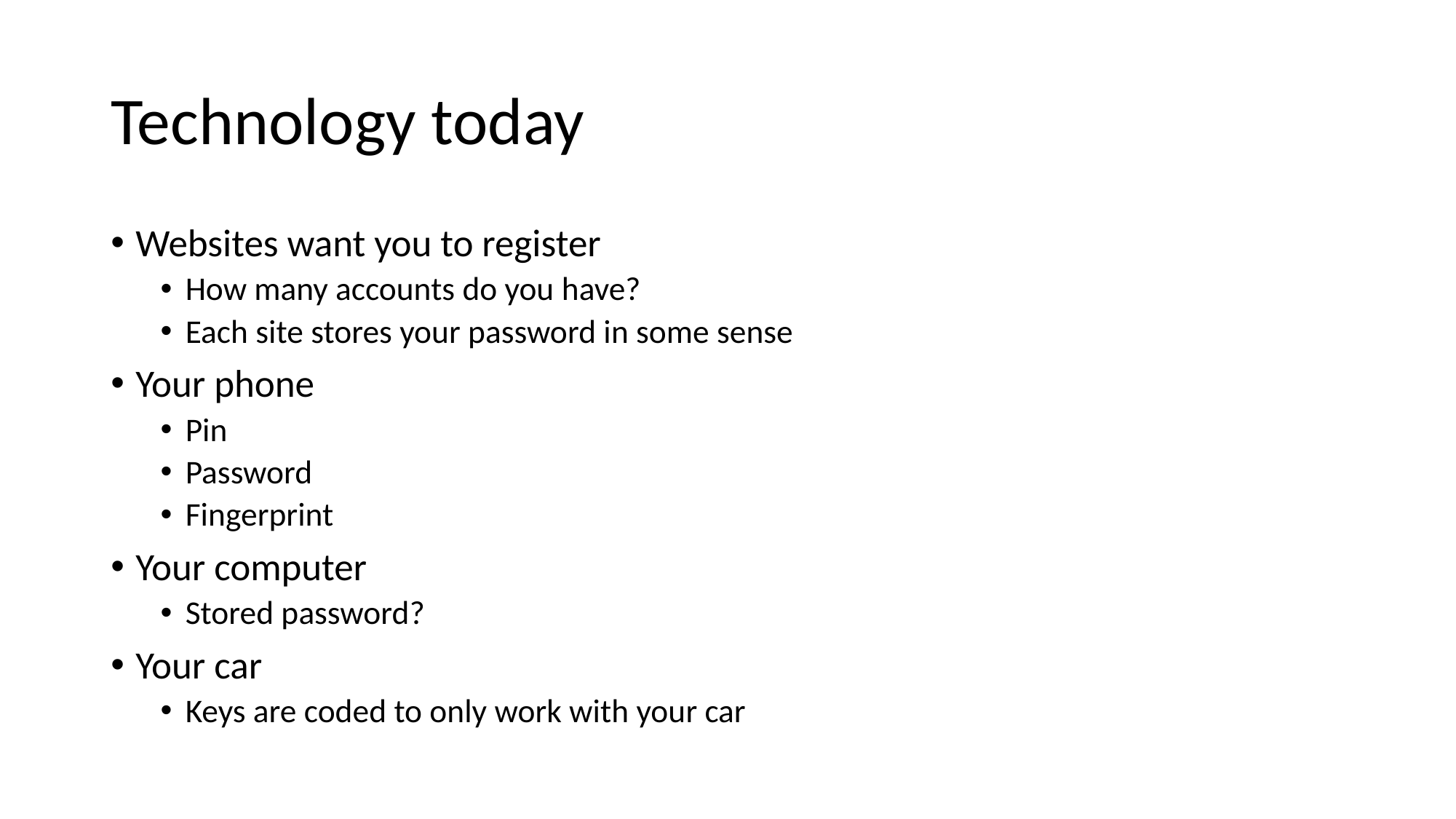

# Technology today
Websites want you to register
How many accounts do you have?
Each site stores your password in some sense
Your phone
Pin
Password
Fingerprint
Your computer
Stored password?
Your car
Keys are coded to only work with your car